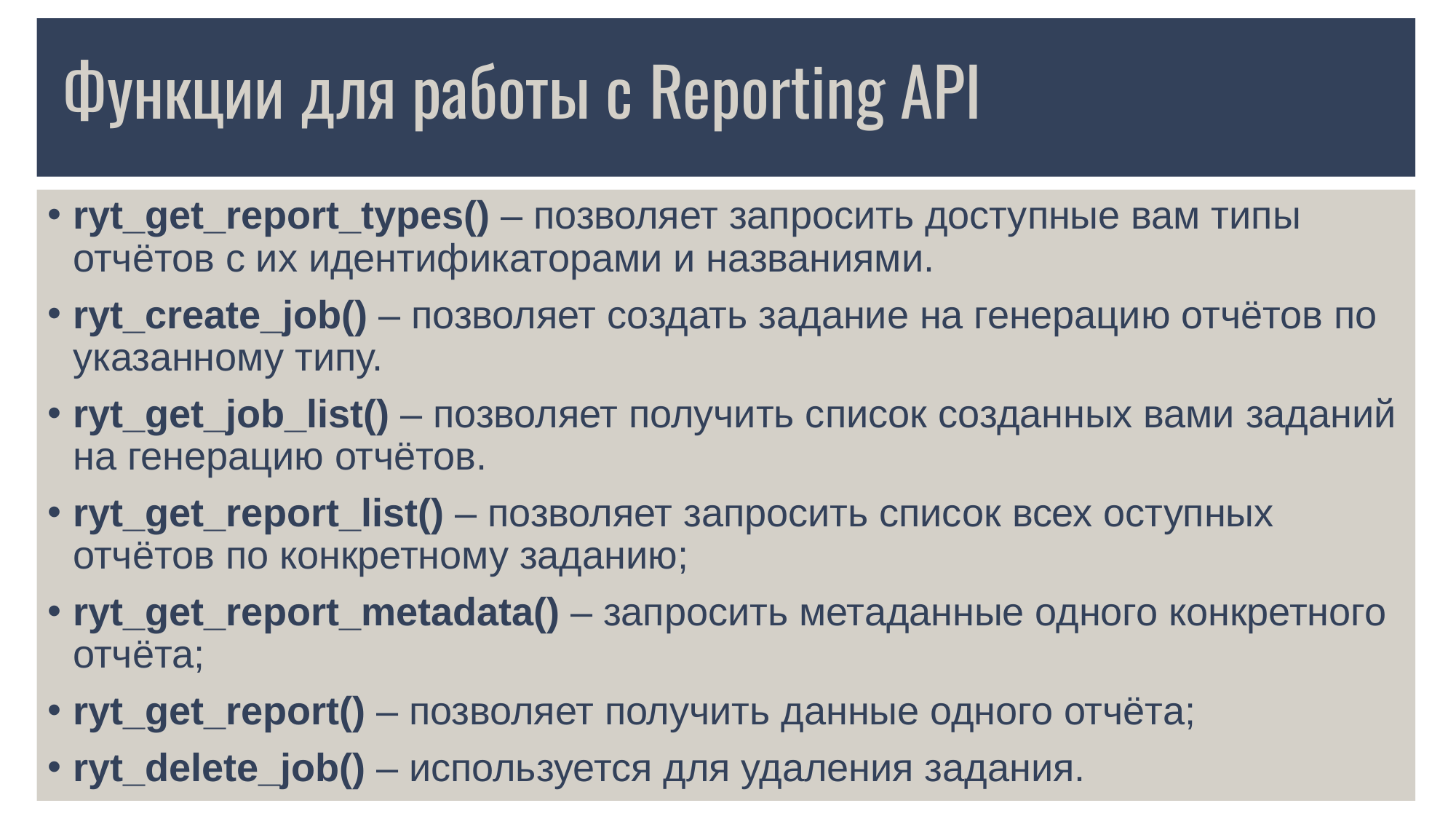

# Функции для работы с Reporting API
ryt_get_report_types() – позволяет запросить доступные вам типы отчётов с их идентификаторами и названиями.
ryt_create_job() – позволяет создать задание на генерацию отчётов по указанному типу.
ryt_get_job_list() – позволяет получить список созданных вами заданий на генерацию отчётов.
ryt_get_report_list() – позволяет запросить список всех оступных отчётов по конкретному заданию;
ryt_get_report_metadata() – запросить метаданные одного конкретного отчёта;
ryt_get_report() – позволяет получить данные одного отчёта;
ryt_delete_job() – используется для удаления задания.